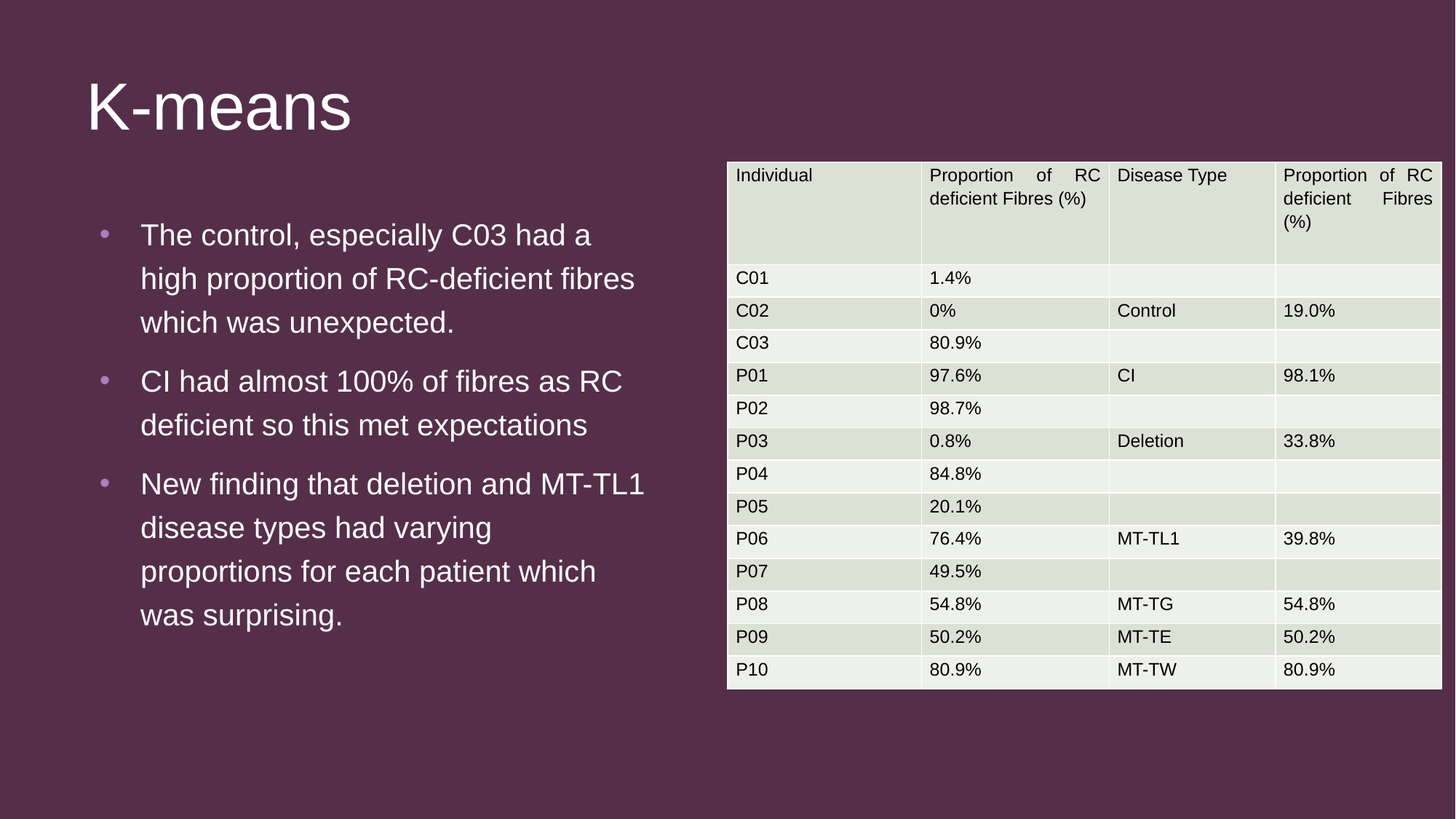

# K-means
| Individual | Proportion of RC deficient Fibres (%) | Disease Type | Proportion of RC deficient Fibres (%) |
| --- | --- | --- | --- |
| C01 | 1.4% |  |  |
| C02 | 0% | Control | 19.0% |
| C03 | 80.9% |  |  |
| P01 | 97.6% | CI | 98.1% |
| P02 | 98.7% |  |  |
| P03 | 0.8% | Deletion | 33.8% |
| P04 | 84.8% |  |  |
| P05 | 20.1% |  |  |
| P06 | 76.4% | MT-TL1 | 39.8% |
| P07 | 49.5% |  |  |
| P08 | 54.8% | MT-TG | 54.8% |
| P09 | 50.2% | MT-TE | 50.2% |
| P10 | 80.9% | MT-TW | 80.9% |
The control, especially C03 had a high proportion of RC-deficient fibres which was unexpected.
CI had almost 100% of fibres as RC deficient so this met expectations
New finding that deletion and MT-TL1 disease types had varying proportions for each patient which was surprising.